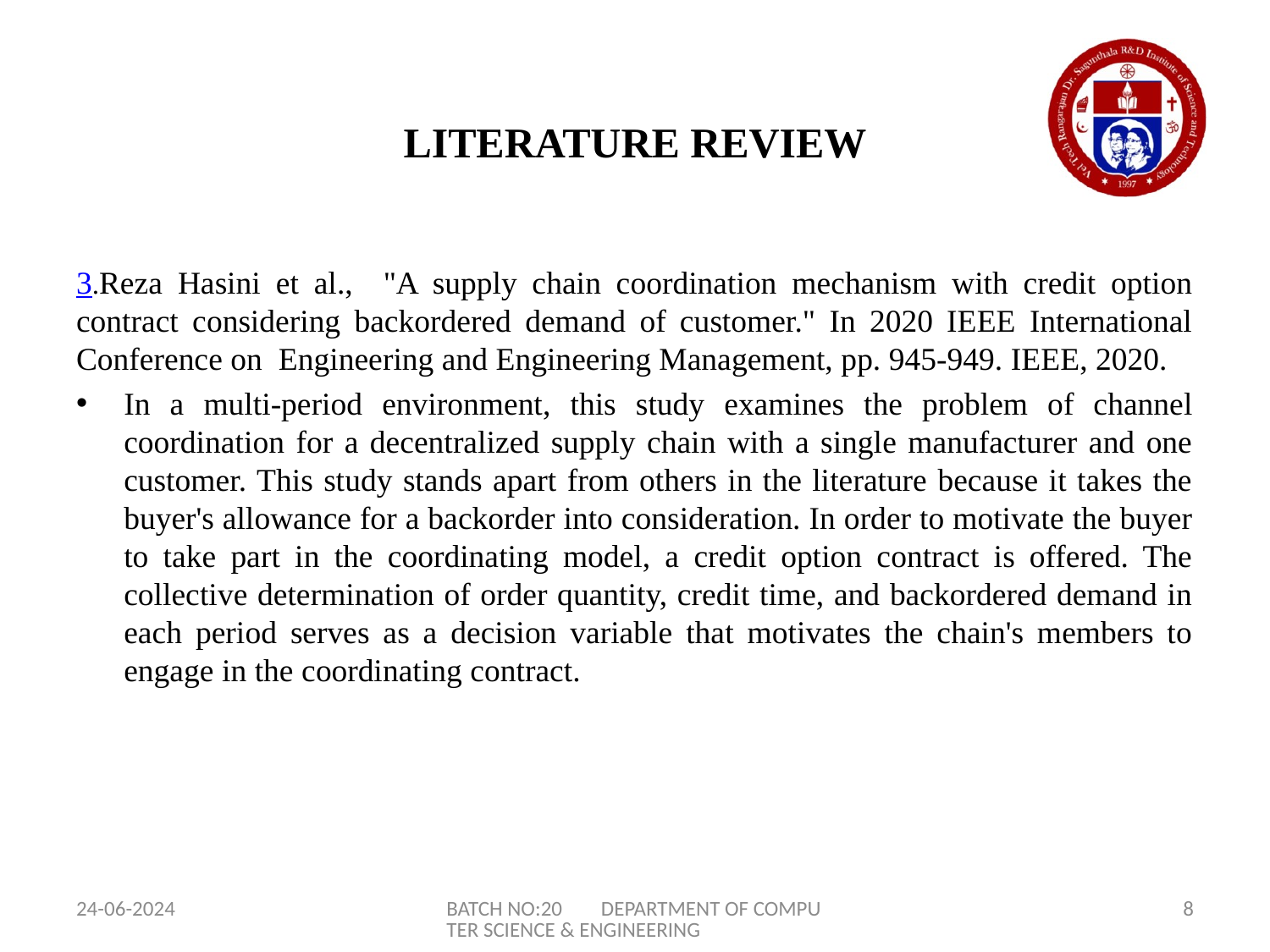

# LITERATURE REVIEW
3.Reza Hasini et al.,  "A supply chain coordination mechanism with credit option contract considering backordered demand of customer." In 2020 IEEE International Conference on  Engineering and Engineering Management, pp. 945-949. IEEE, 2020.
In a multi-period environment, this study examines the problem of channel coordination for a decentralized supply chain with a single manufacturer and one customer. This study stands apart from others in the literature because it takes the buyer's allowance for a backorder into consideration. In order to motivate the buyer to take part in the coordinating model, a credit option contract is offered. The collective determination of order quantity, credit time, and backordered demand in each period serves as a decision variable that motivates the chain's members to engage in the coordinating contract.
24-06-2024
BATCH NO:20        DEPARTMENT OF COMPUTER SCIENCE & ENGINEERING
8